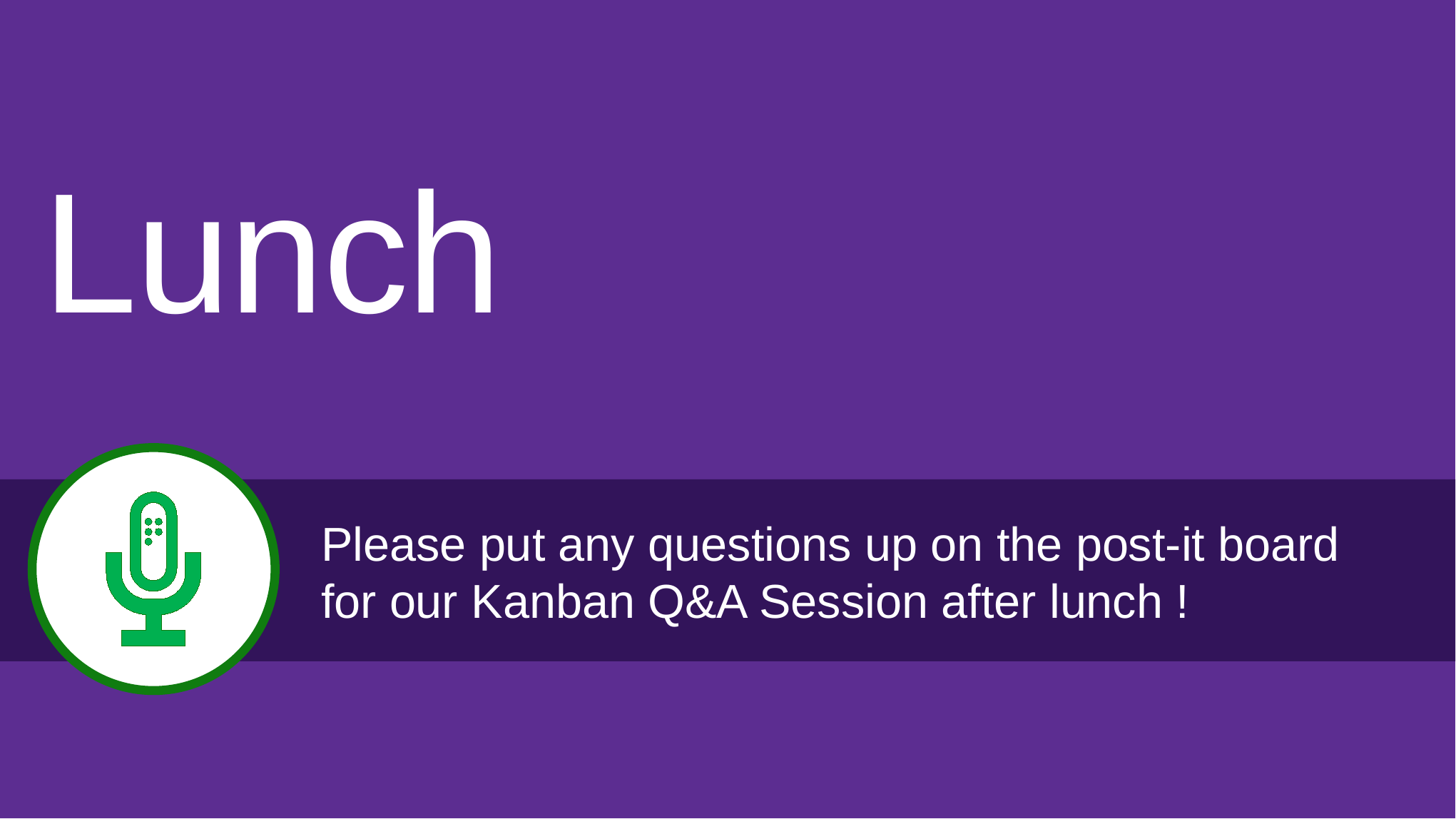

Lunch

Please put any questions up on the post-it board for our Kanban Q&A Session after lunch !